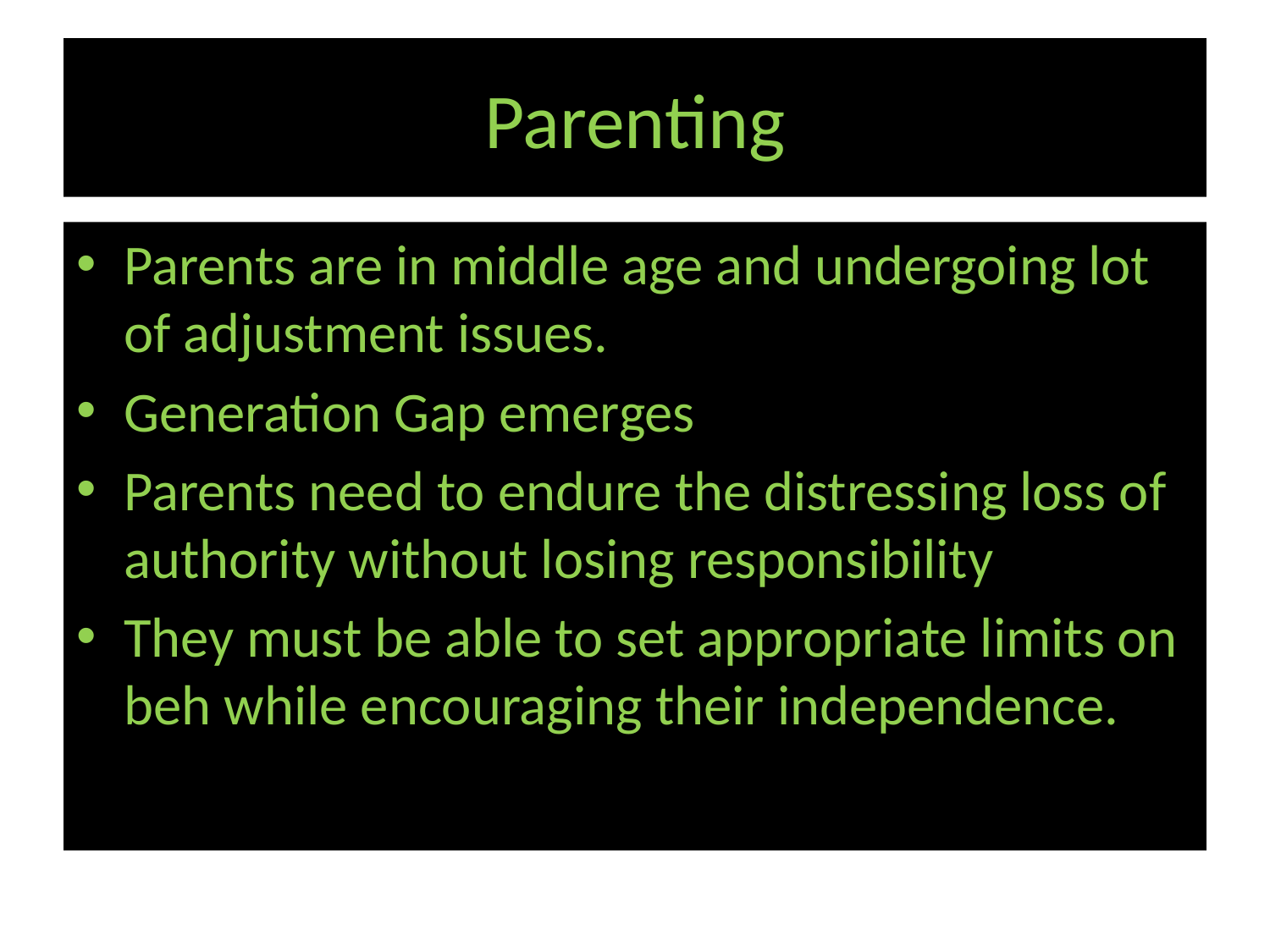

# Parenting
Parents are in middle age and undergoing lot of adjustment issues.
Generation Gap emerges
Parents need to endure the distressing loss of authority without losing responsibility
They must be able to set appropriate limits on beh while encouraging their independence.